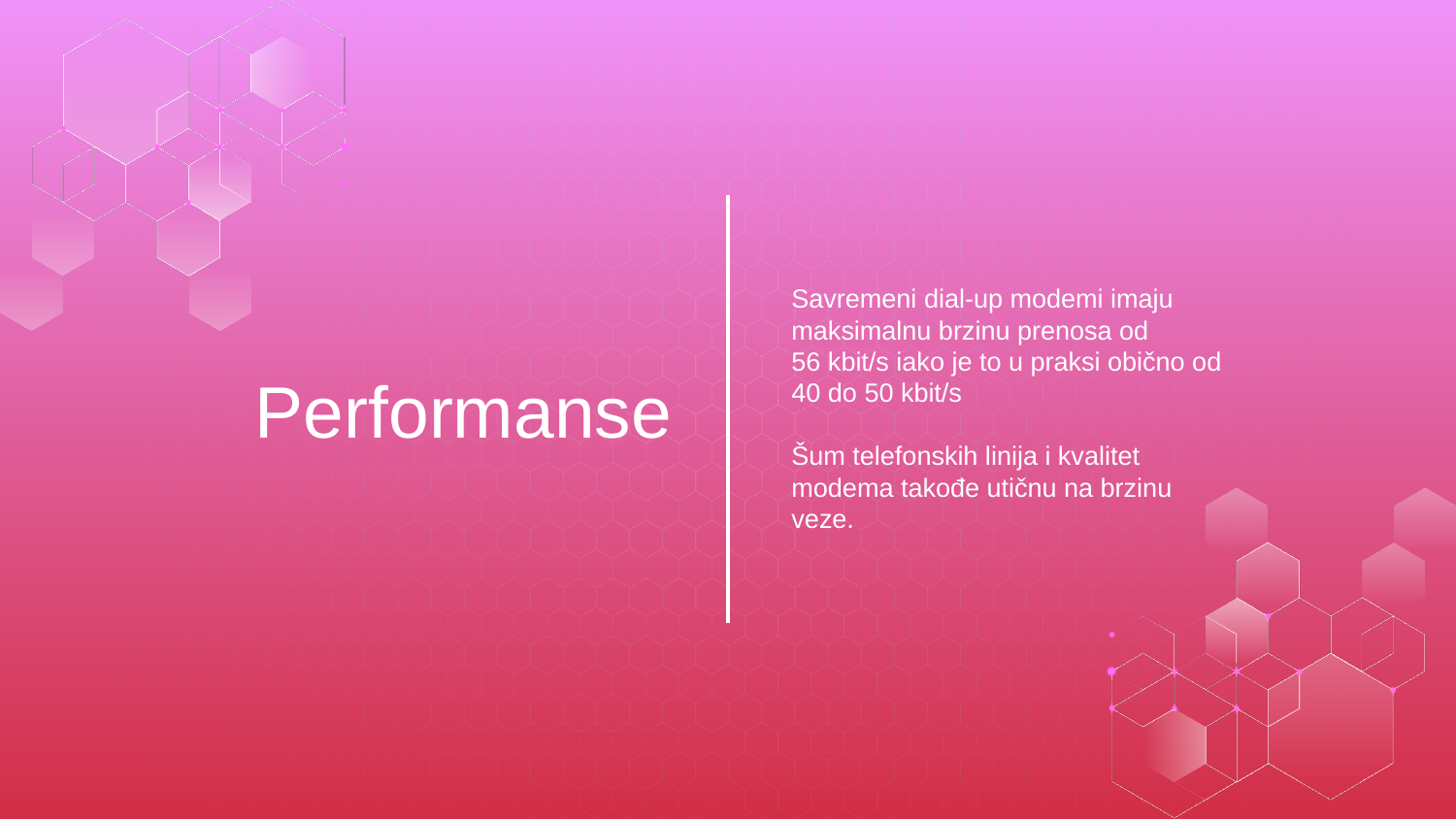

Savremeni dial-up modemi imaju maksimalnu brzinu prenosa od
56 kbit/s iako je to u praksi obično od 40 do 50 kbit/s
Šum telefonskih linija i kvalitet modema takođe utičnu na brzinu veze.
# Performanse